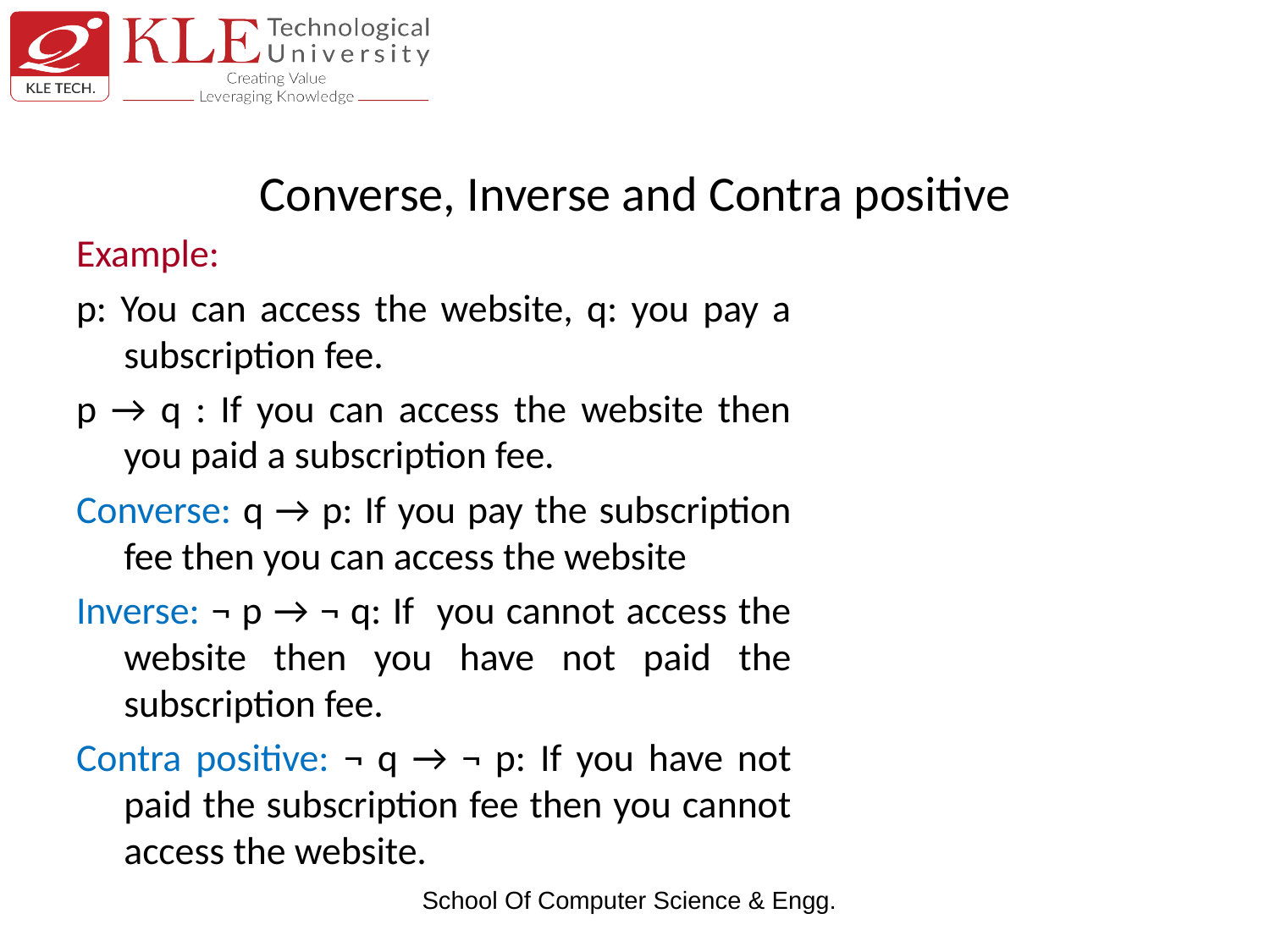

# Converse, Inverse and Contra positive
Example:
p: You can access the website, q: you pay a subscription fee.
p → q : If you can access the website then you paid a subscription fee.
Converse: q → p: If you pay the subscription fee then you can access the website
Inverse: ¬ p → ¬ q: If  you cannot access the website then you have not paid the subscription fee.
Contra positive: ¬ q → ¬ p: If you have not paid the subscription fee then you cannot access the website.